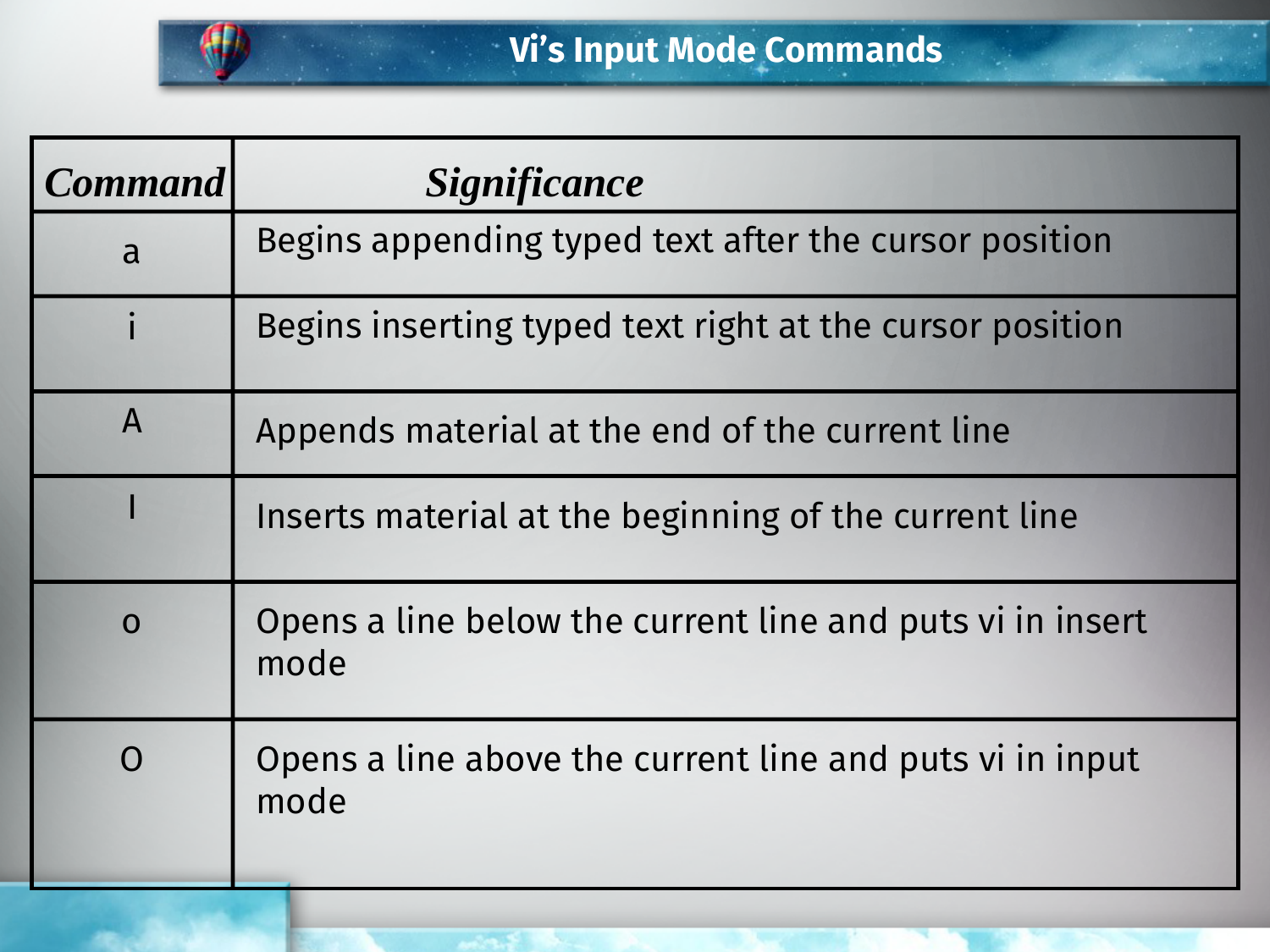

Vi’s Input Mode Commands

Command		Significance

Begins appending typed text after the cursor position
a

Begins inserting typed text right at the cursor position
i

A
Appends material at the end of the current line

I
Inserts material at the beginning of the current line

o
Opens a line below the current line and puts vi in insert mode

O
Opens a line above the current line and puts vi in input mode